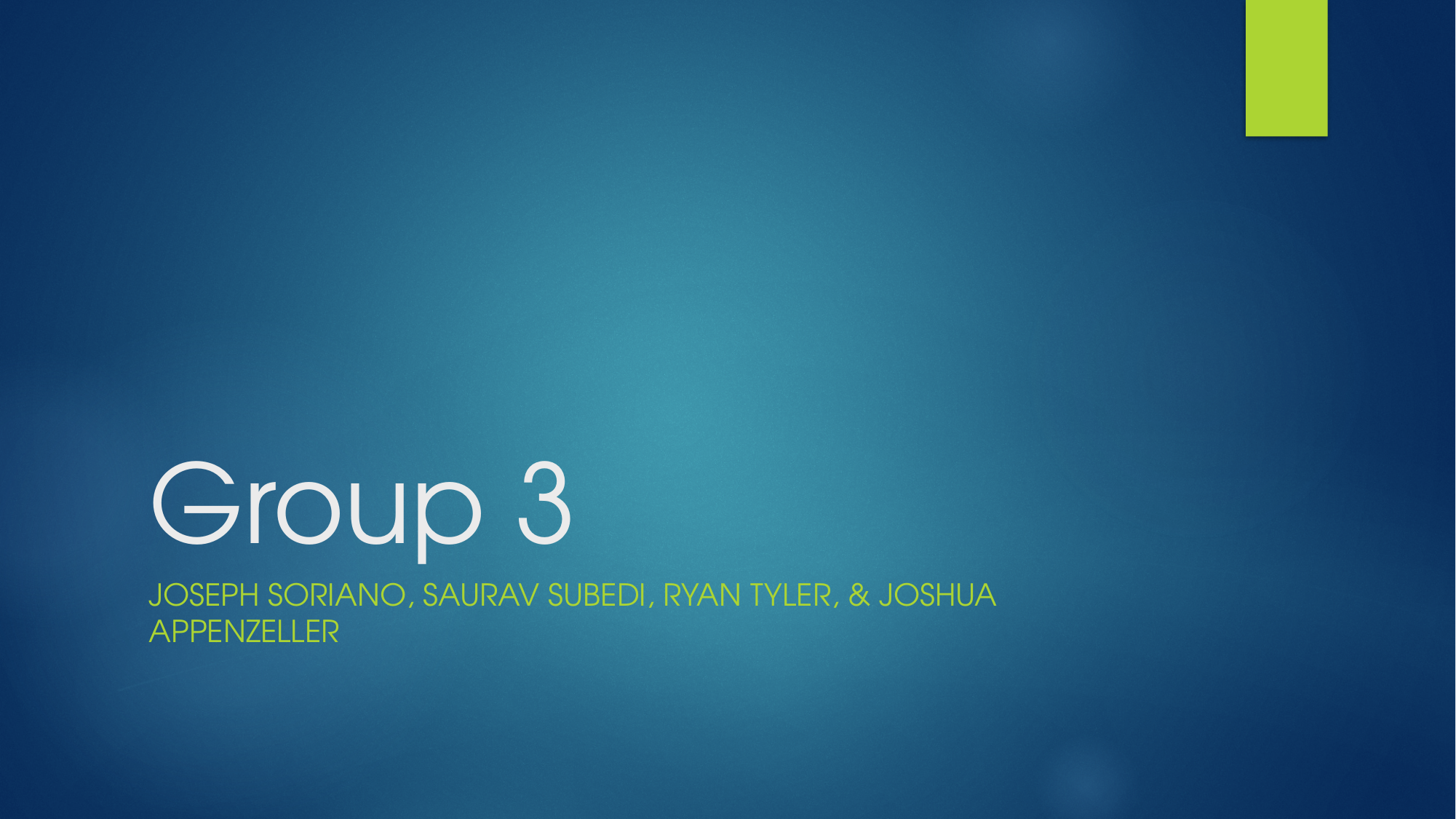

# Group 3
Joseph Soriano, Saurav Subedi, Ryan Tyler, & Joshua Appenzeller